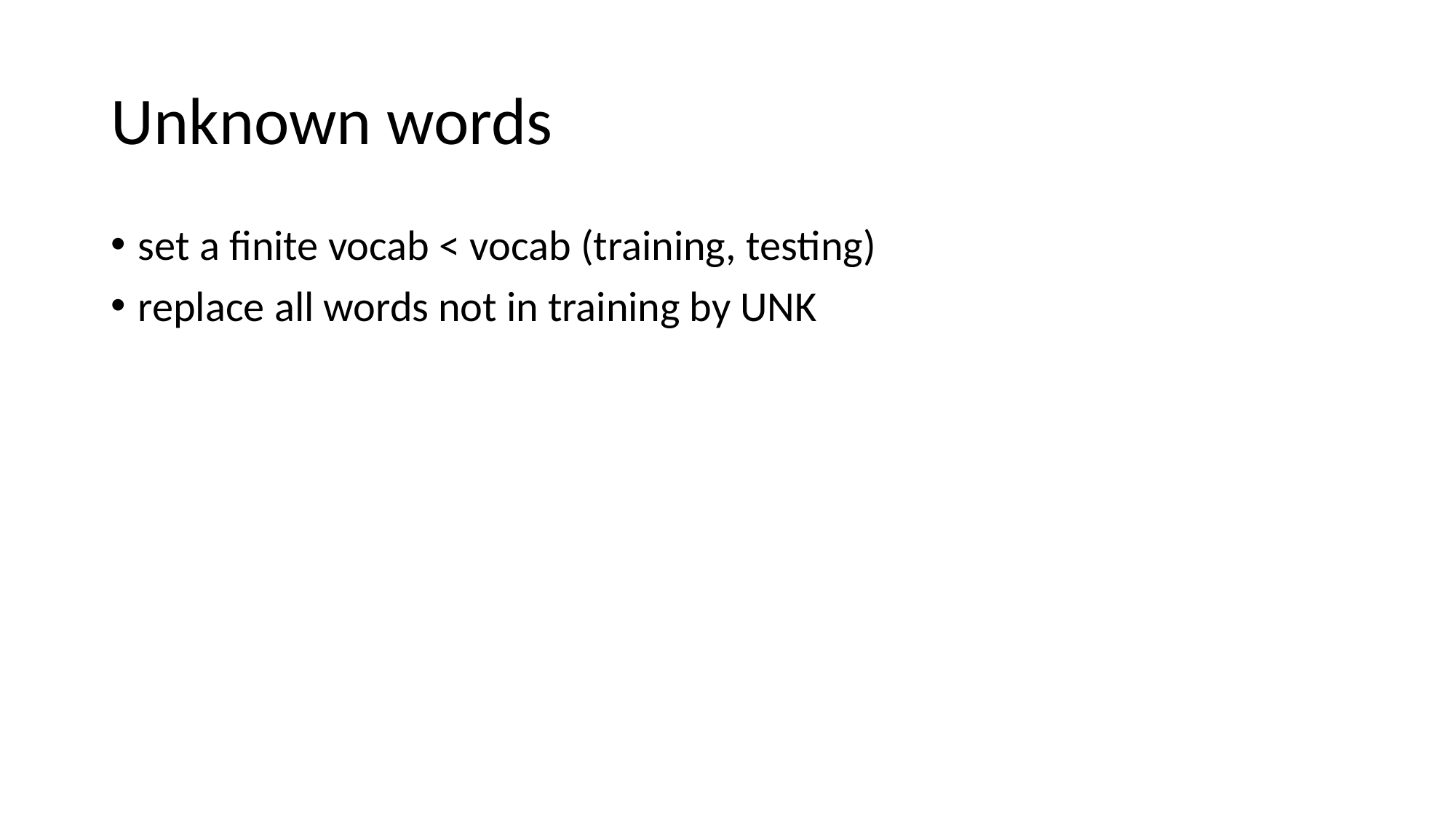

# Unknown words
set a finite vocab < vocab (training, testing)
replace all words not in training by UNK